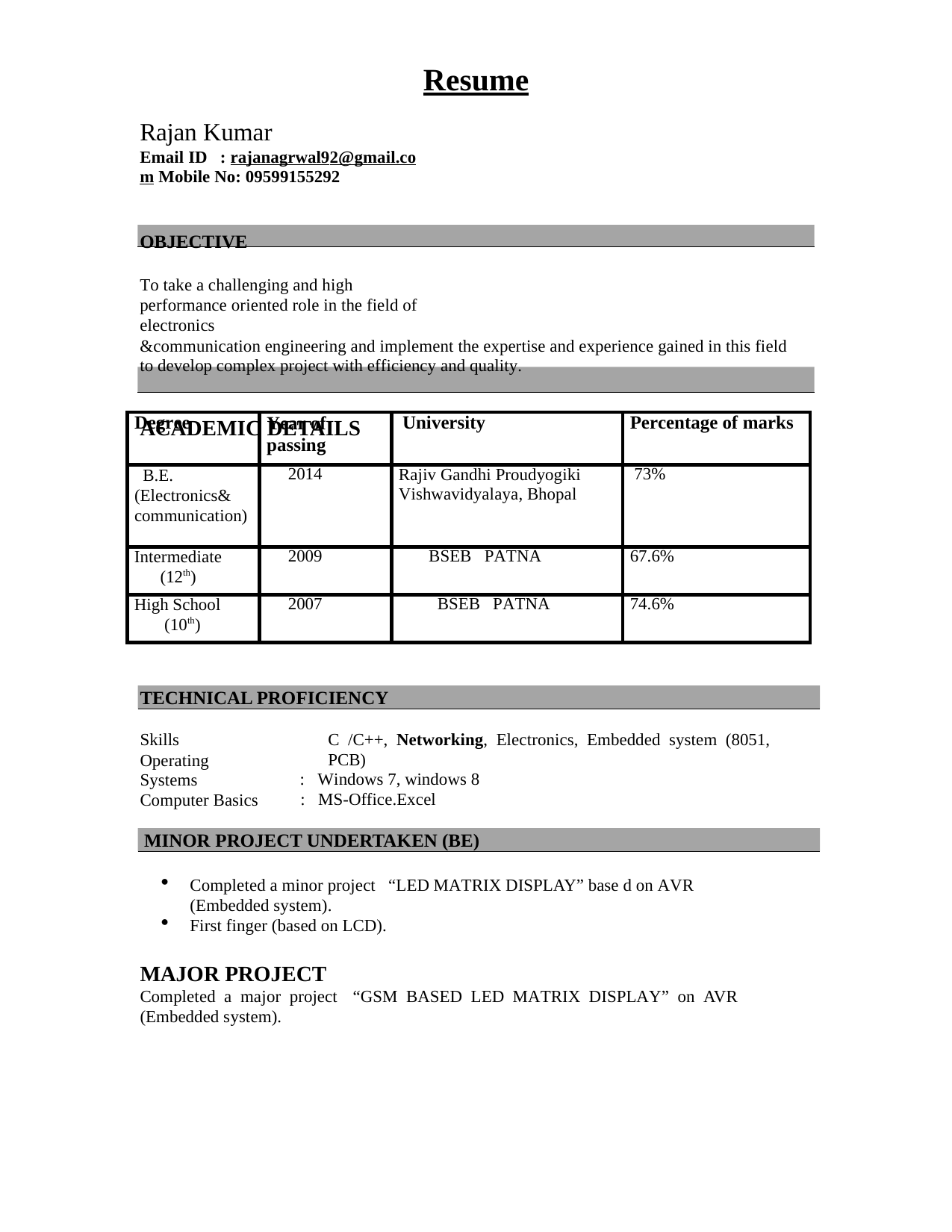

Resume
Rajan Kumar
Email ID   : rajanagrwal92@gmail.com Mobile No: 09599155292

OBJECTIVE

To take a challenging and high performance oriented role in the field of electronics
&communication engineering and implement the expertise and experience gained in this field to develop complex project with efficiency and quality.

ACADEMIC DETAILS

| Degree | Year of passing | University | Percentage of marks |
| --- | --- | --- | --- |
| B.E. (Electronics& communication) | 2014 | Rajiv Gandhi Proudyogiki Vishwavidyalaya, Bhopal | 73% |
| Intermediate (12th) | 2009 | BSEB PATNA | 67.6% |
| High School (10th) | 2007 | BSEB PATNA | 74.6% |

TECHNICAL PROFICIENCY

C  /C++,  Networking,  Electronics,  Embedded  system  (8051,  PCB)
:   Windows 7, windows 8
:   MS-Office.Excel
Skills
Operating Systems Computer Basics

MINOR PROJECT UNDERTAKEN (BE)

Completed a minor project   “LED MATRIX DISPLAY” base d on AVR (Embedded system).
First finger (based on LCD).

MAJOR PROJECT
Completed  a  major  project	“GSM  BASED  LED  MATRIX  DISPLAY”  on  AVR  (Embedded system).